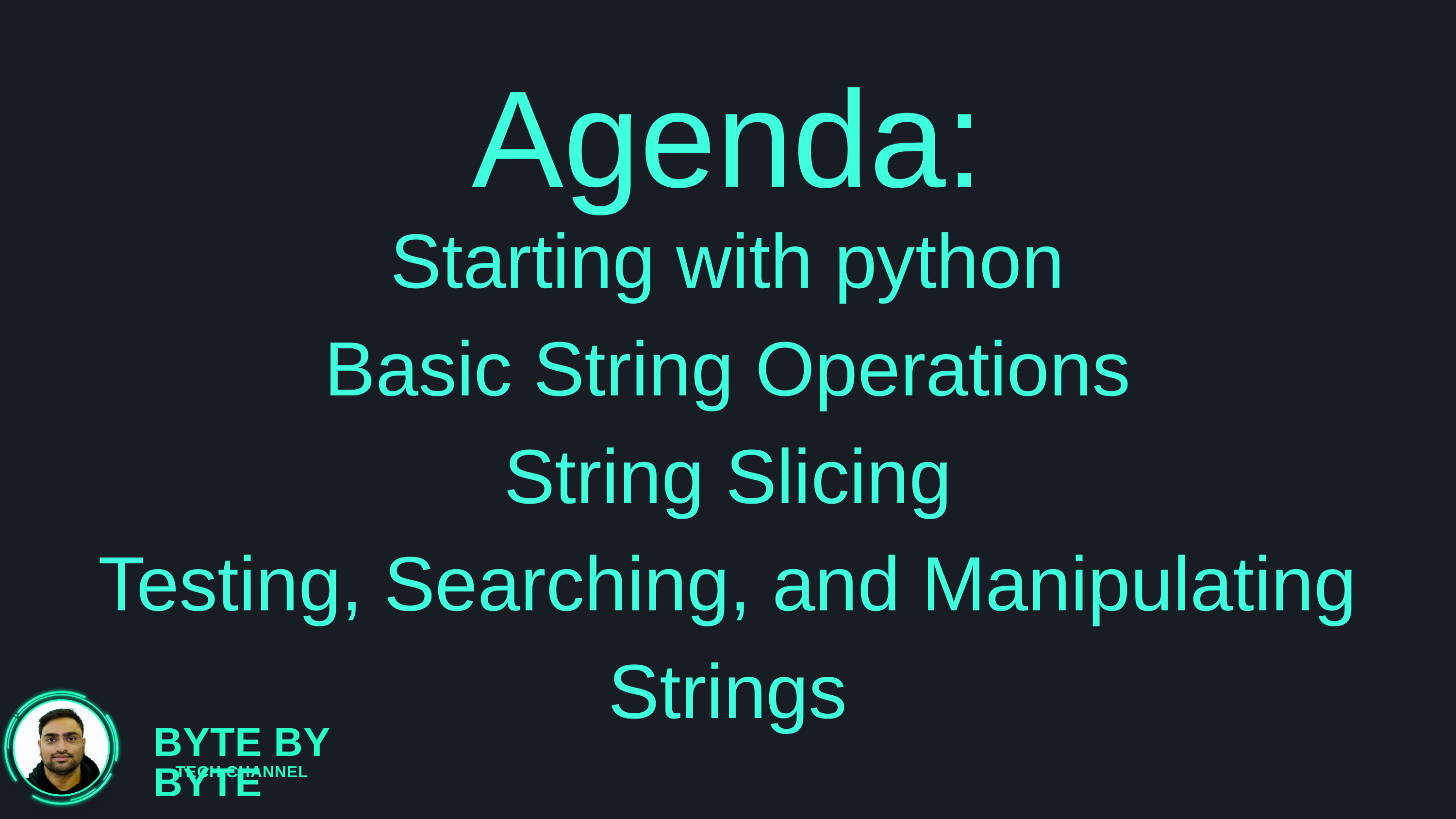

Agenda:
Starting with python
Basic String Operations
String Slicing
Testing, Searching, and Manipulating Strings

BYTE BY BYTE
TECH CHANNEL